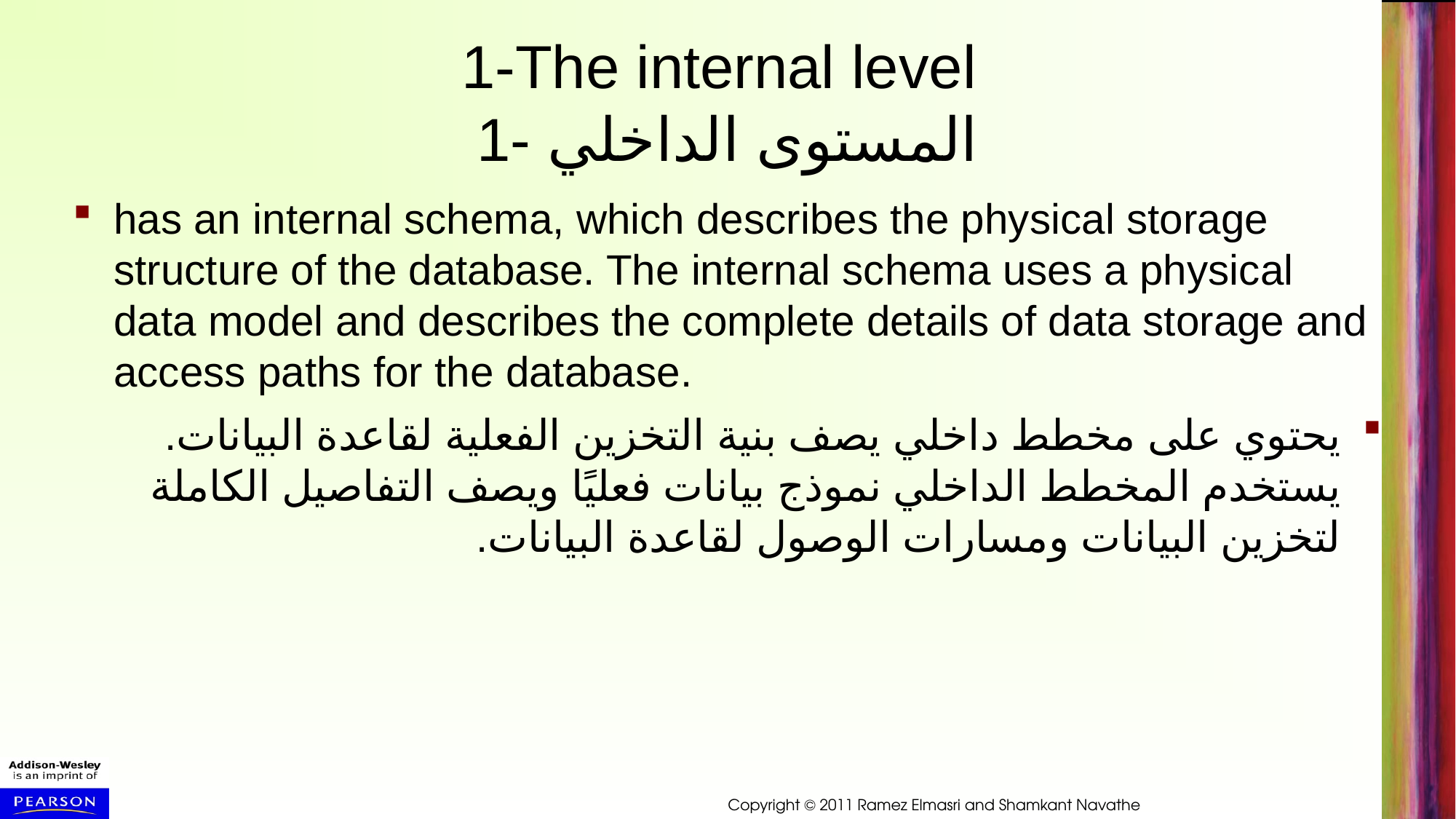

# 1-The internal level 1- المستوى الداخلي
has an internal schema, which describes the physical storage structure of the database. The internal schema uses a physical data model and describes the complete details of data storage and access paths for the database.
يحتوي على مخطط داخلي يصف بنية التخزين الفعلية لقاعدة البيانات. يستخدم المخطط الداخلي نموذج بيانات فعليًا ويصف التفاصيل الكاملة لتخزين البيانات ومسارات الوصول لقاعدة البيانات.